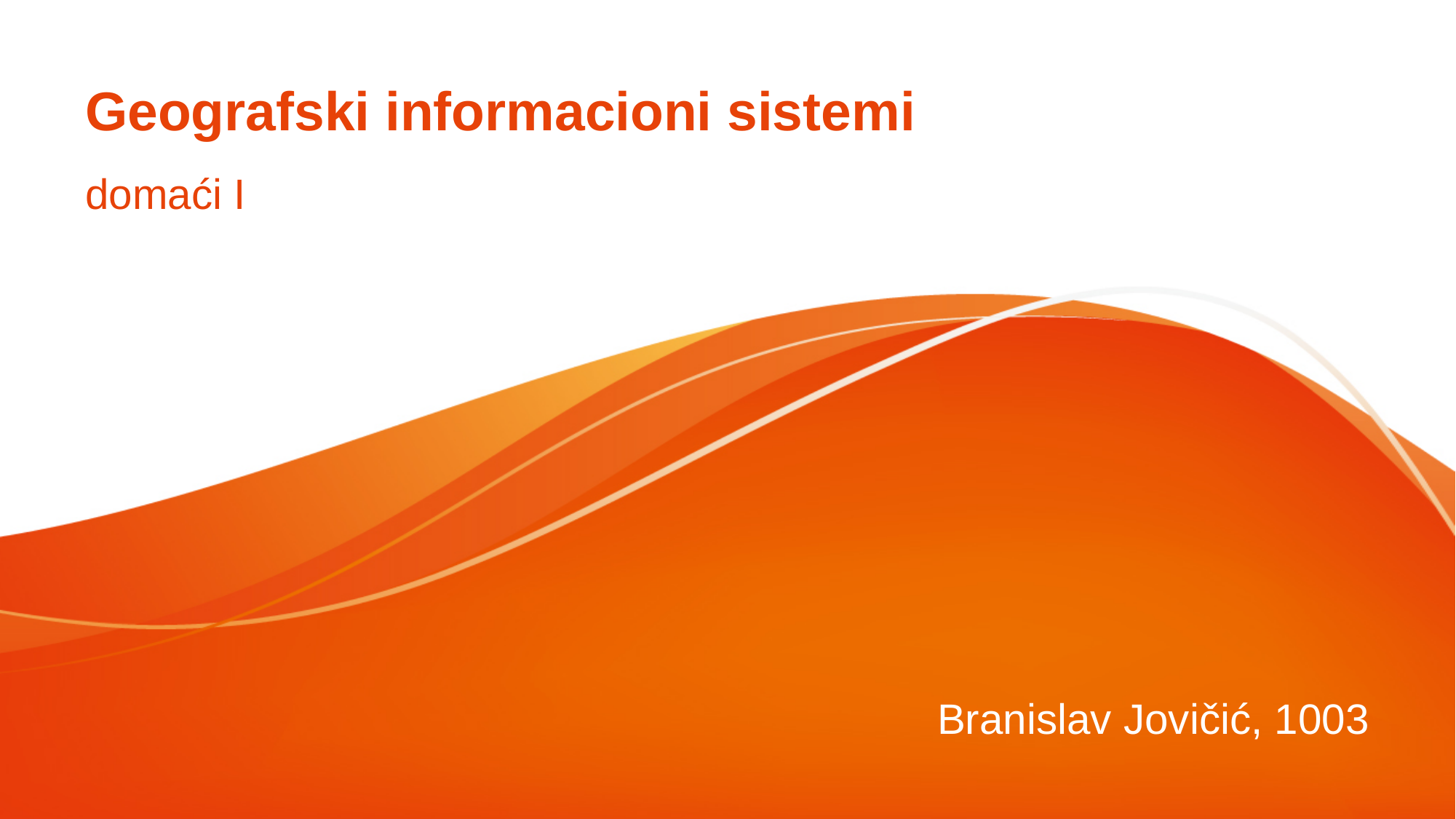

# Geografski informacioni sistemi domaći I
Branislav Jovičić, 1003